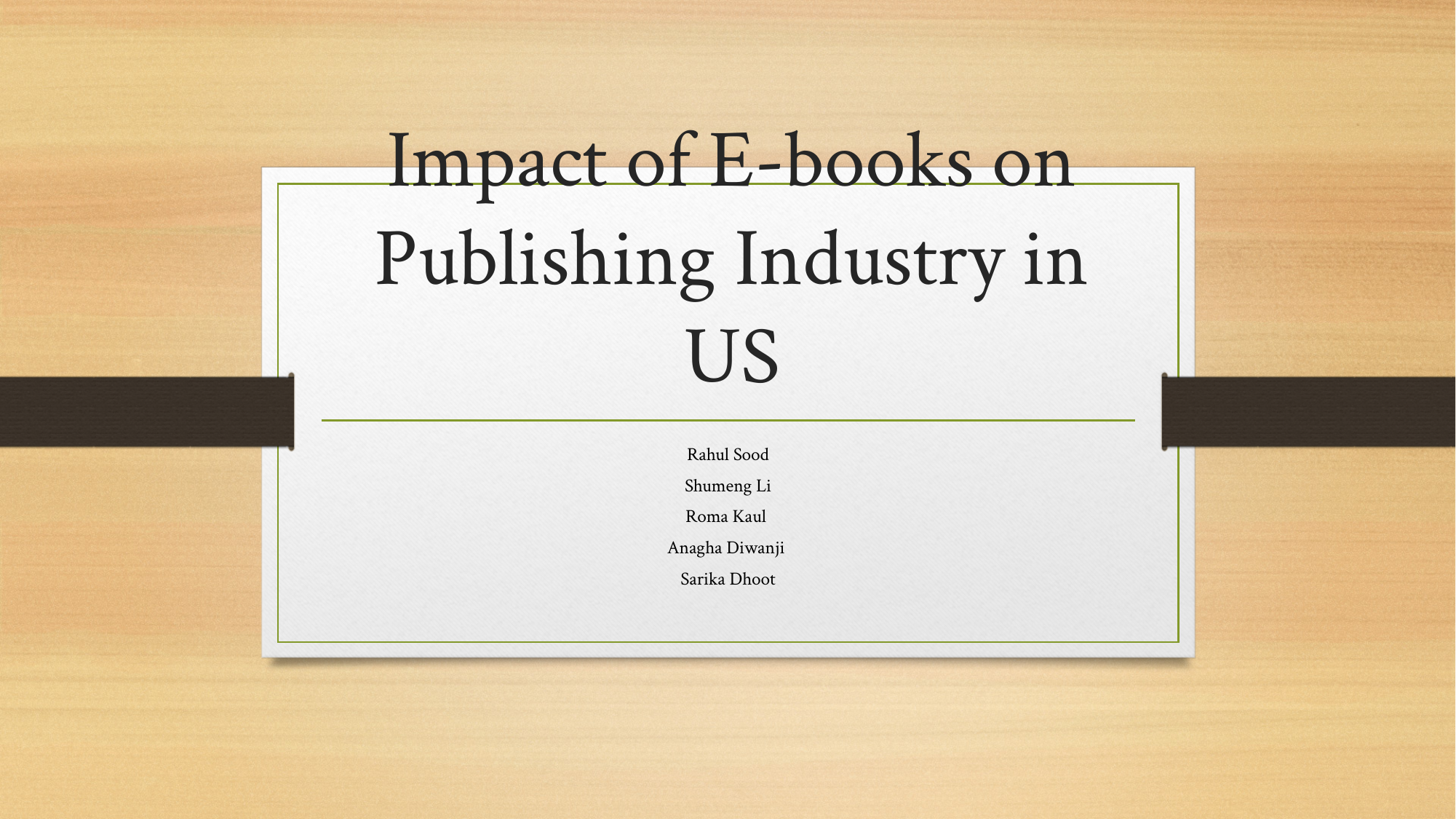

# Impact of E-books on Publishing Industry in US
Rahul Sood
Shumeng Li
Roma Kaul
Anagha Diwanji
Sarika Dhoot